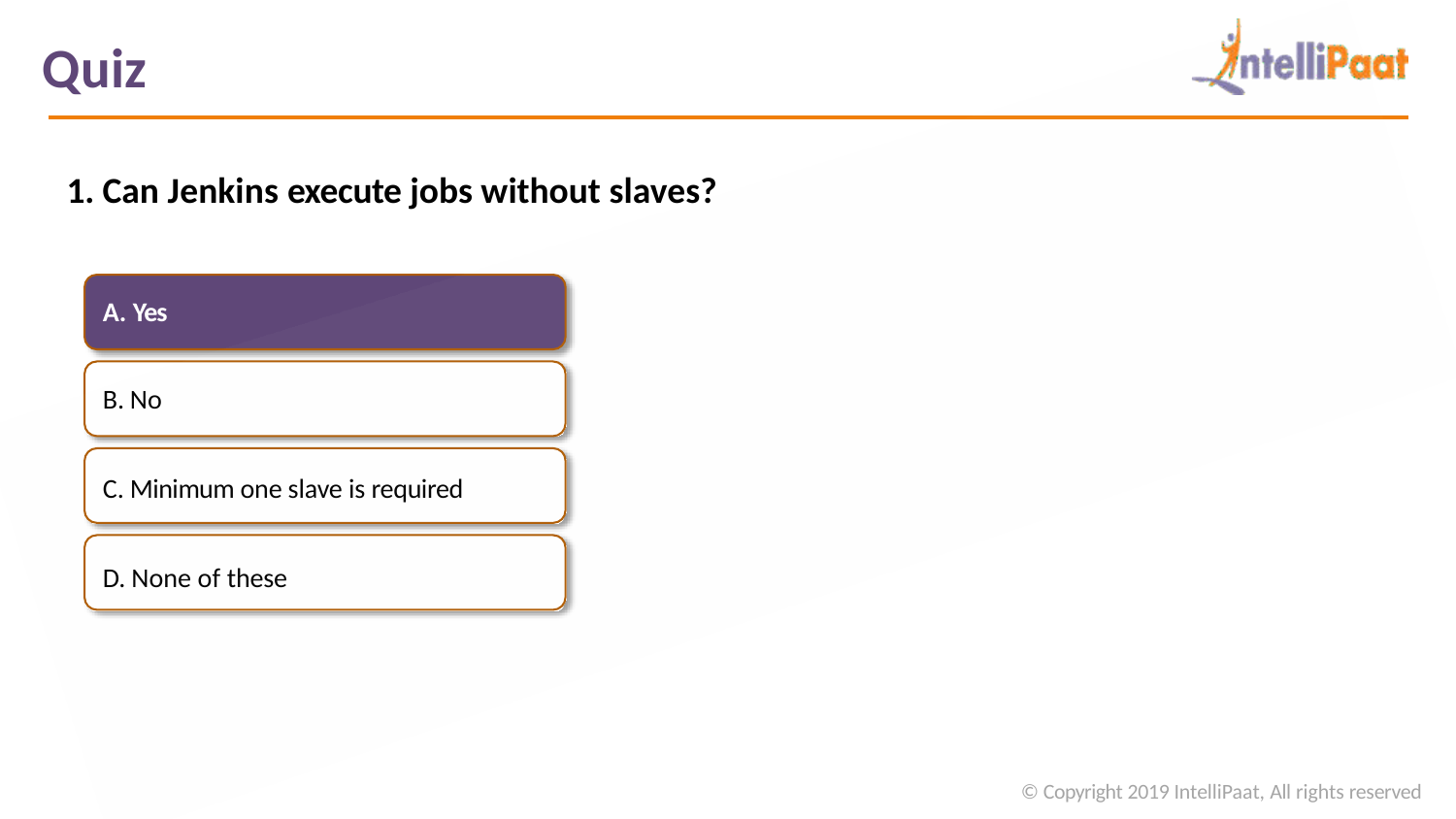

# Quiz
1. Can Jenkins execute jobs without slaves?

A. Yes

No

Minimum one slave is required

None of these

© Copyright 2019 IntelliPaat, All rights reserved